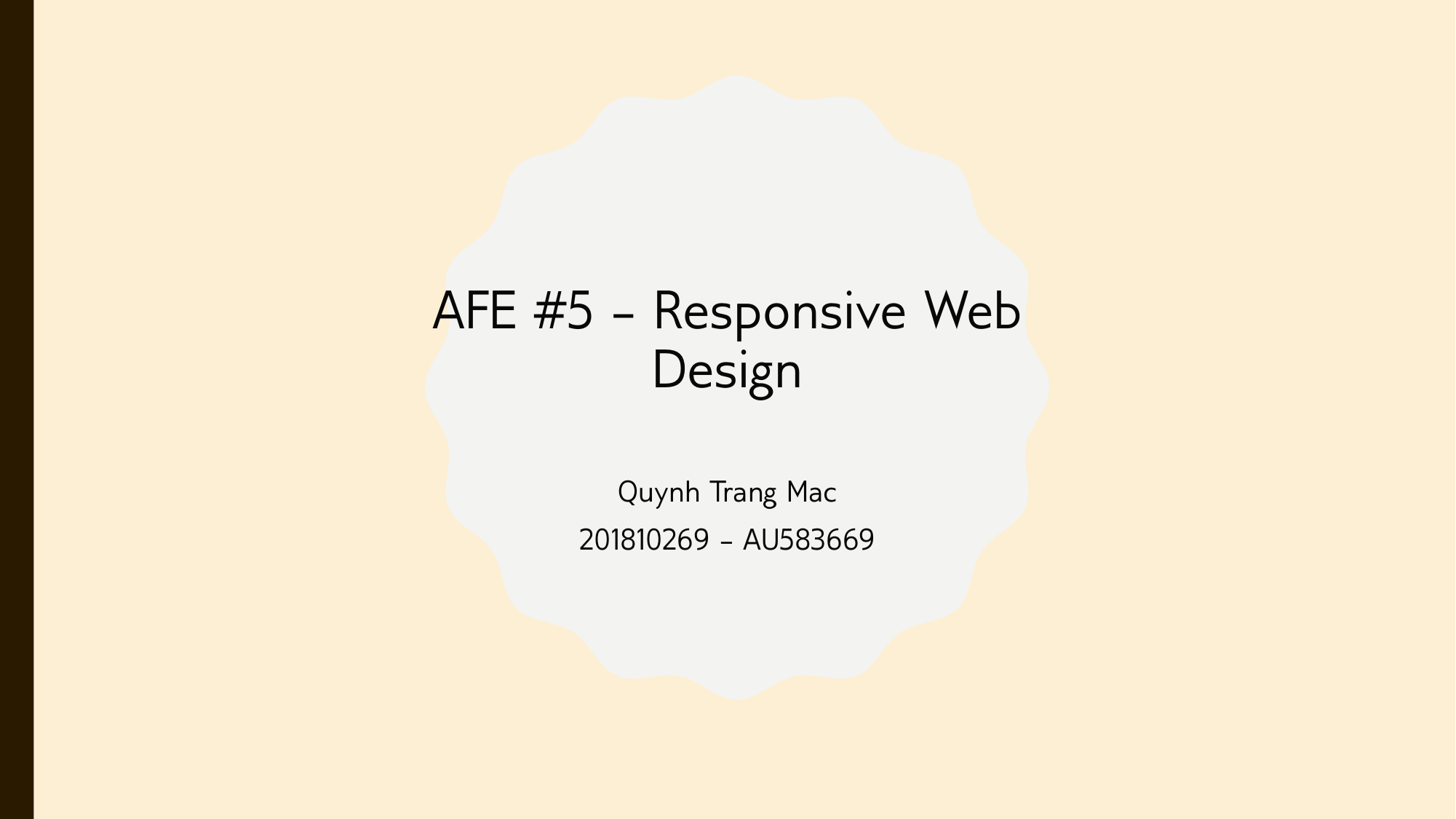

AFE #5 – Responsive Web Design
Quynh Trang Mac
 201810269 – AU583669